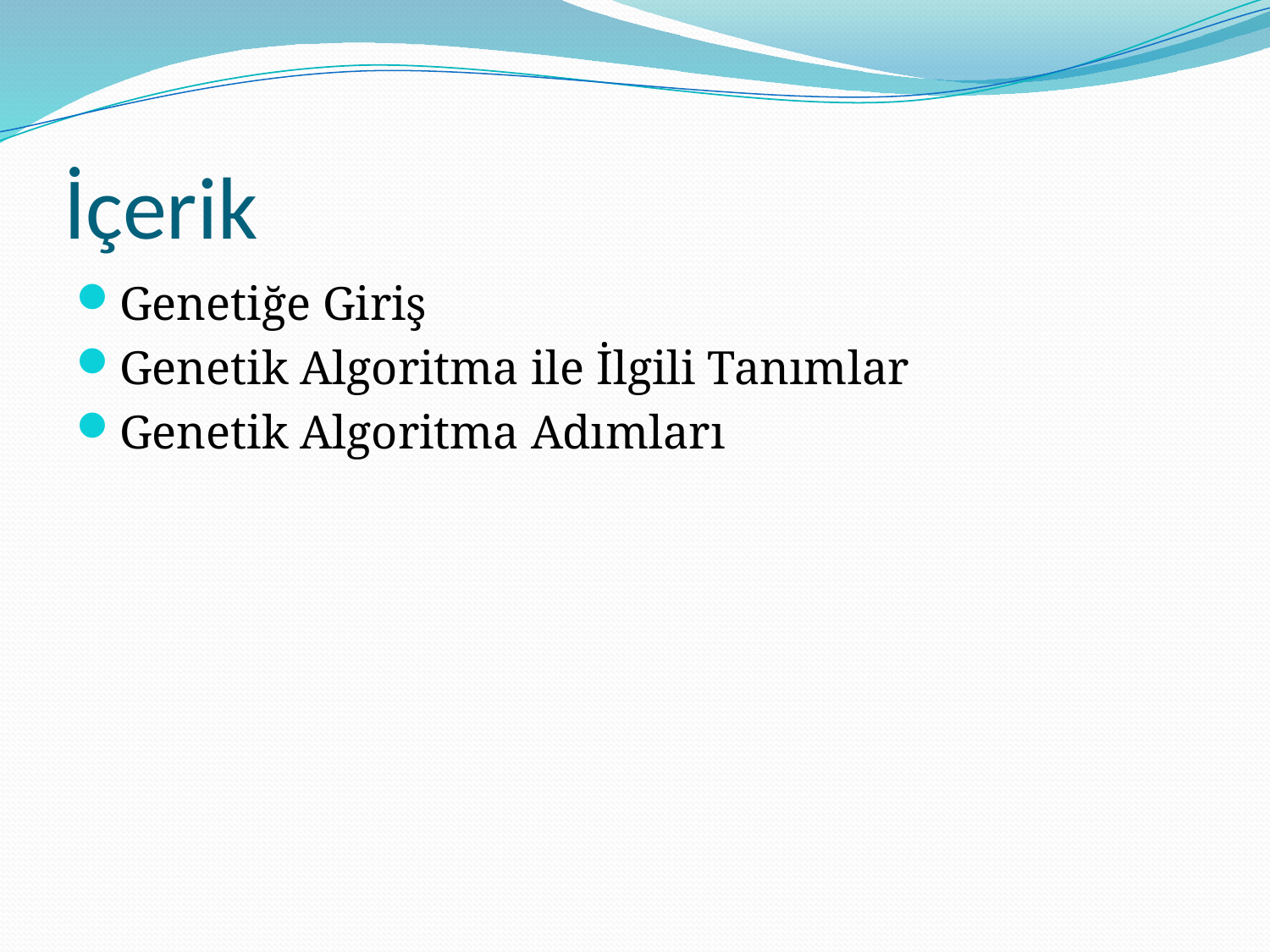

# İçerik
Genetiğe Giriş
Genetik Algoritma ile İlgili Tanımlar
Genetik Algoritma Adımları